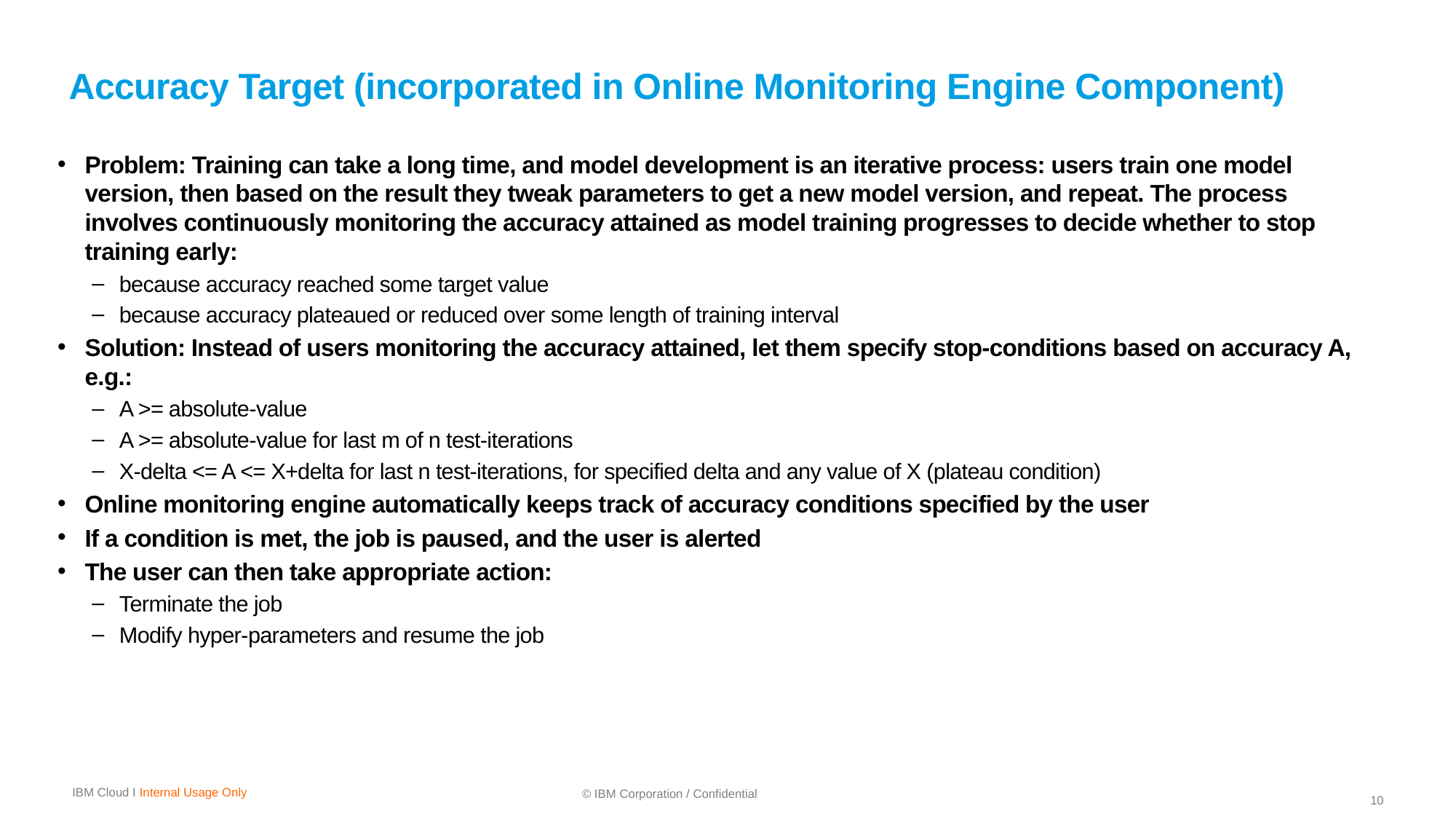

# Accuracy Target (incorporated in Online Monitoring Engine Component)
Problem: Training can take a long time, and model development is an iterative process: users train one model version, then based on the result they tweak parameters to get a new model version, and repeat. The process involves continuously monitoring the accuracy attained as model training progresses to decide whether to stop training early:
because accuracy reached some target value
because accuracy plateaued or reduced over some length of training interval
Solution: Instead of users monitoring the accuracy attained, let them specify stop-conditions based on accuracy A, e.g.:
A >= absolute-value
A >= absolute-value for last m of n test-iterations
X-delta <= A <= X+delta for last n test-iterations, for specified delta and any value of X (plateau condition)
Online monitoring engine automatically keeps track of accuracy conditions specified by the user
If a condition is met, the job is paused, and the user is alerted
The user can then take appropriate action:
Terminate the job
Modify hyper-parameters and resume the job